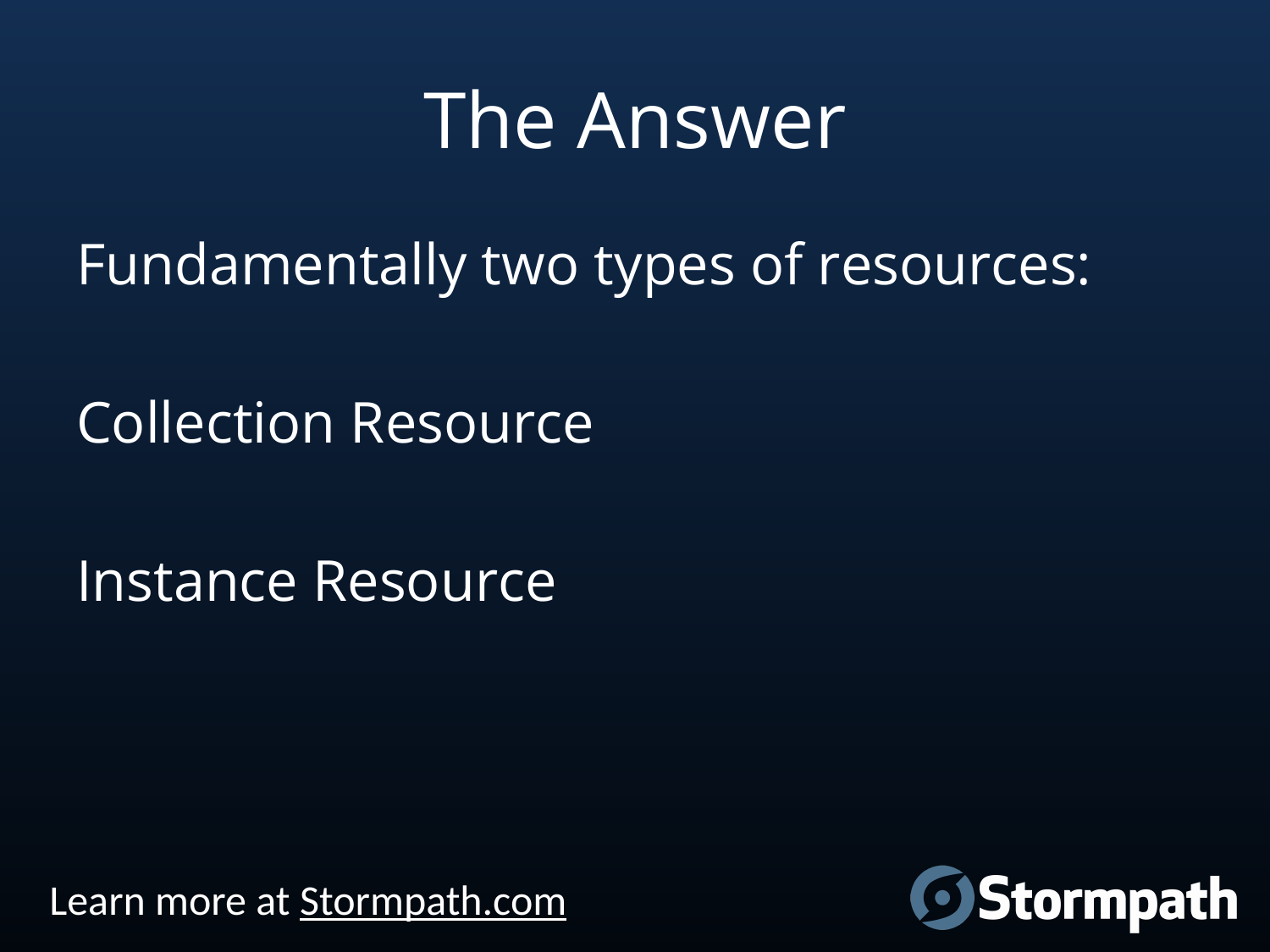

# The Answer
Fundamentally two types of resources:

Collection Resource

Instance Resource
Learn more at Stormpath.com